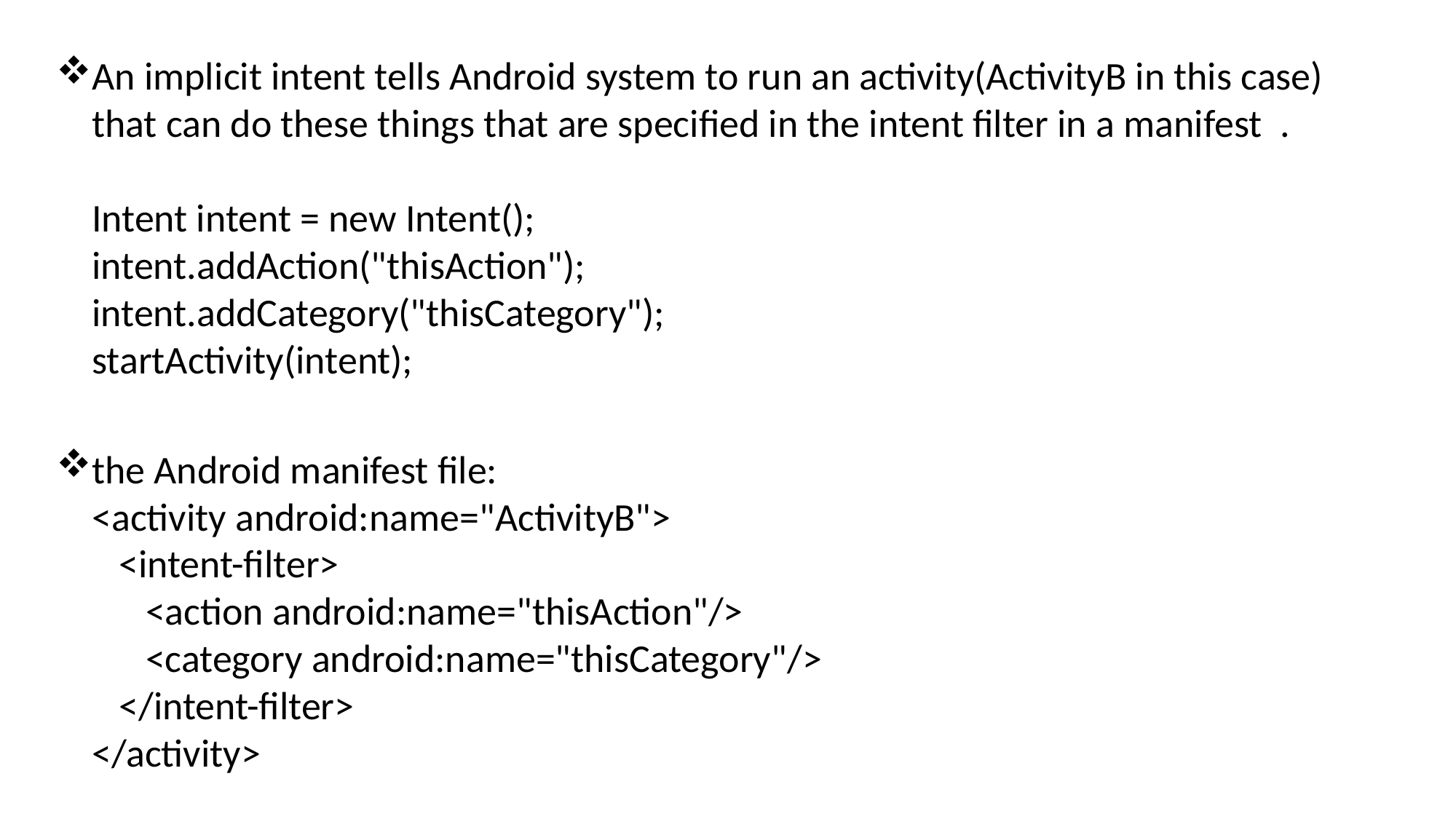

An implicit intent tells Android system to run an activity(ActivityB in this case) that can do these things that are specified in the intent filter in a manifest  .
Intent intent = new Intent();
intent.addAction("thisAction");
intent.addCategory("thisCategory");
startActivity(intent);

the Android manifest file:
<activity android:name="ActivityB">
   <intent-filter>
      <action android:name="thisAction"/>
      <category android:name="thisCategory"/>
   </intent-filter>
</activity>